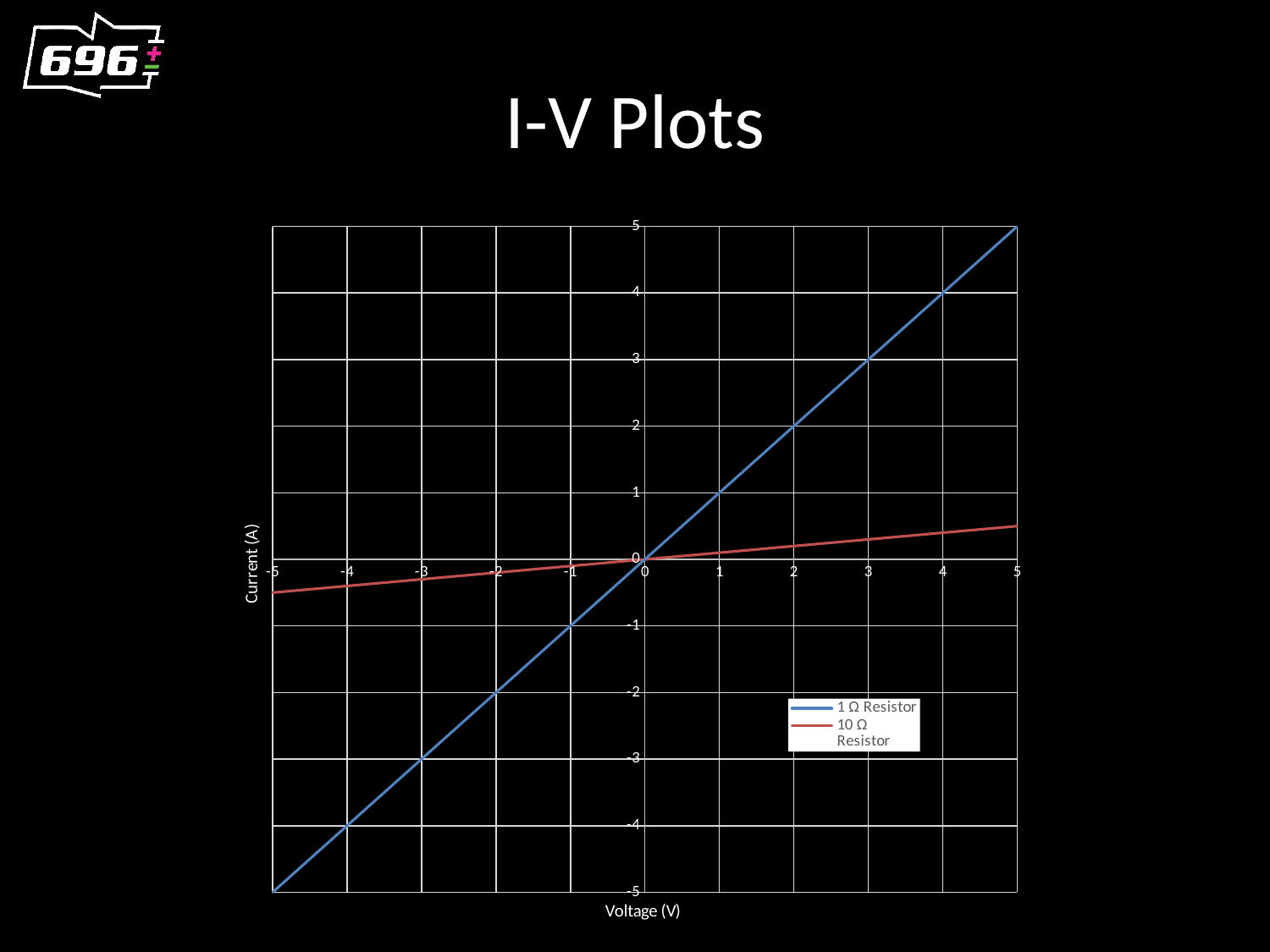

# I-V Plots

### Chart

| Category | 1 Ω Resistor | 10 Ω Resistor |
|---|---|---|